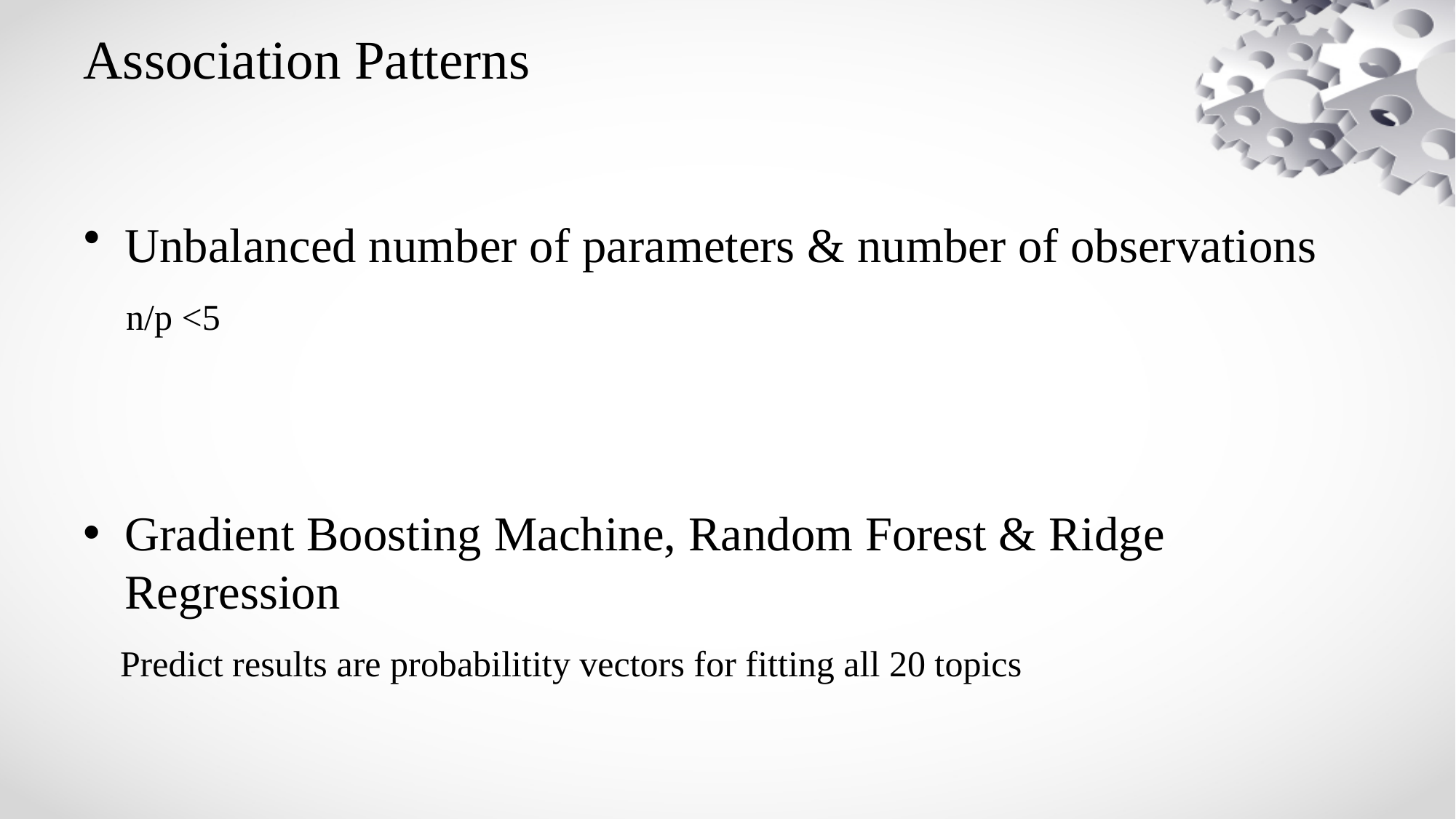

# Association Patterns

Unbalanced number of parameters & number of observations
    n/p <5

Gradient Boosting Machine, Random Forest & Ridge Regression
   Predict results are probabilitity vectors for fitting all 20 topics